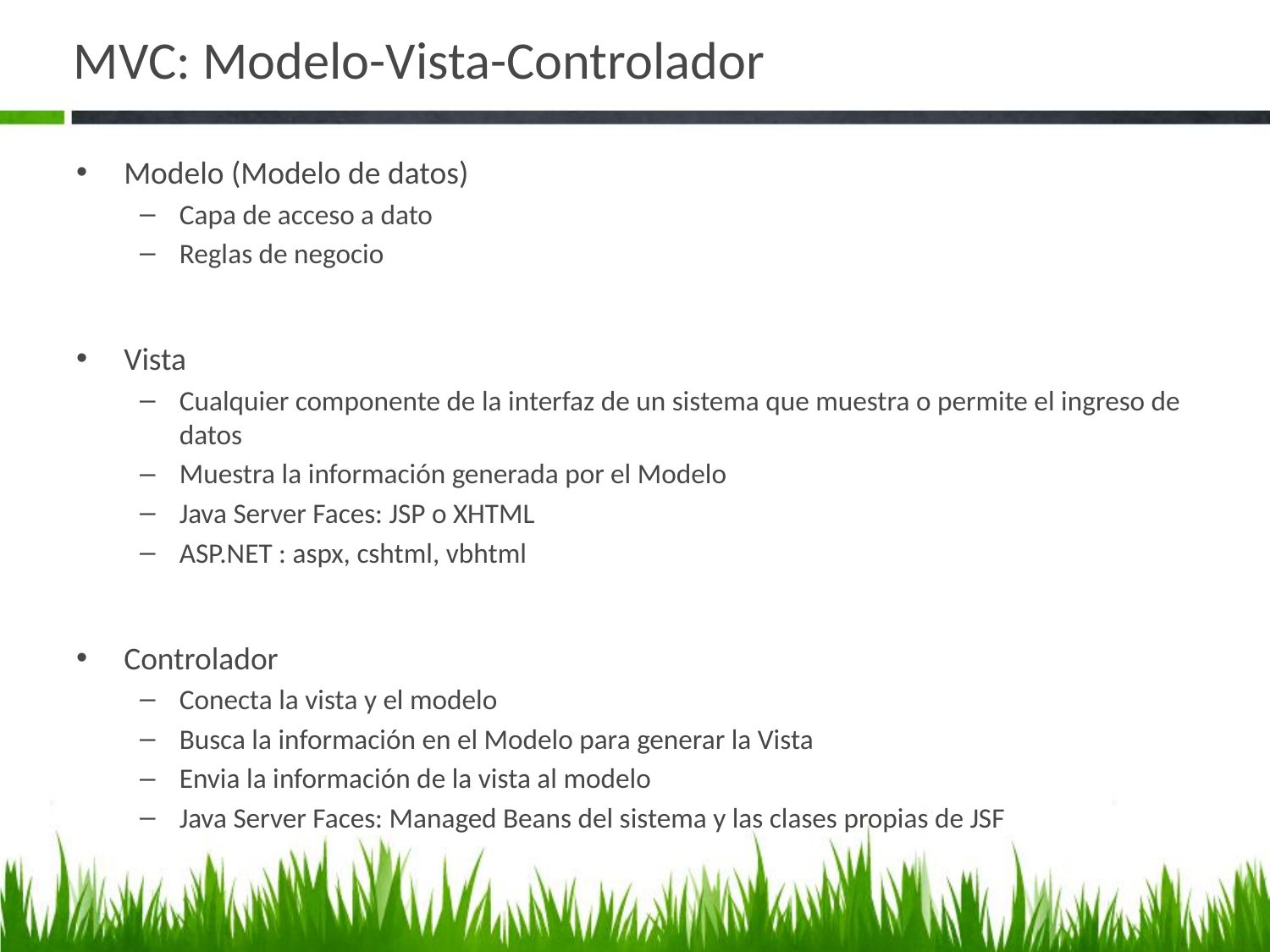

# MVC: Modelo-Vista-Controlador
Modelo (Modelo de datos)
Capa de acceso a dato
Reglas de negocio

Vista
Cualquier componente de la interfaz de un sistema que muestra o permite el ingreso de datos
Muestra la información generada por el Modelo
Java Server Faces: JSP o XHTML
ASP.NET : aspx, cshtml, vbhtml

Controlador
Conecta la vista y el modelo
Busca la información en el Modelo para generar la Vista
Envia la información de la vista al modelo
Java Server Faces: Managed Beans del sistema y las clases propias de JSF